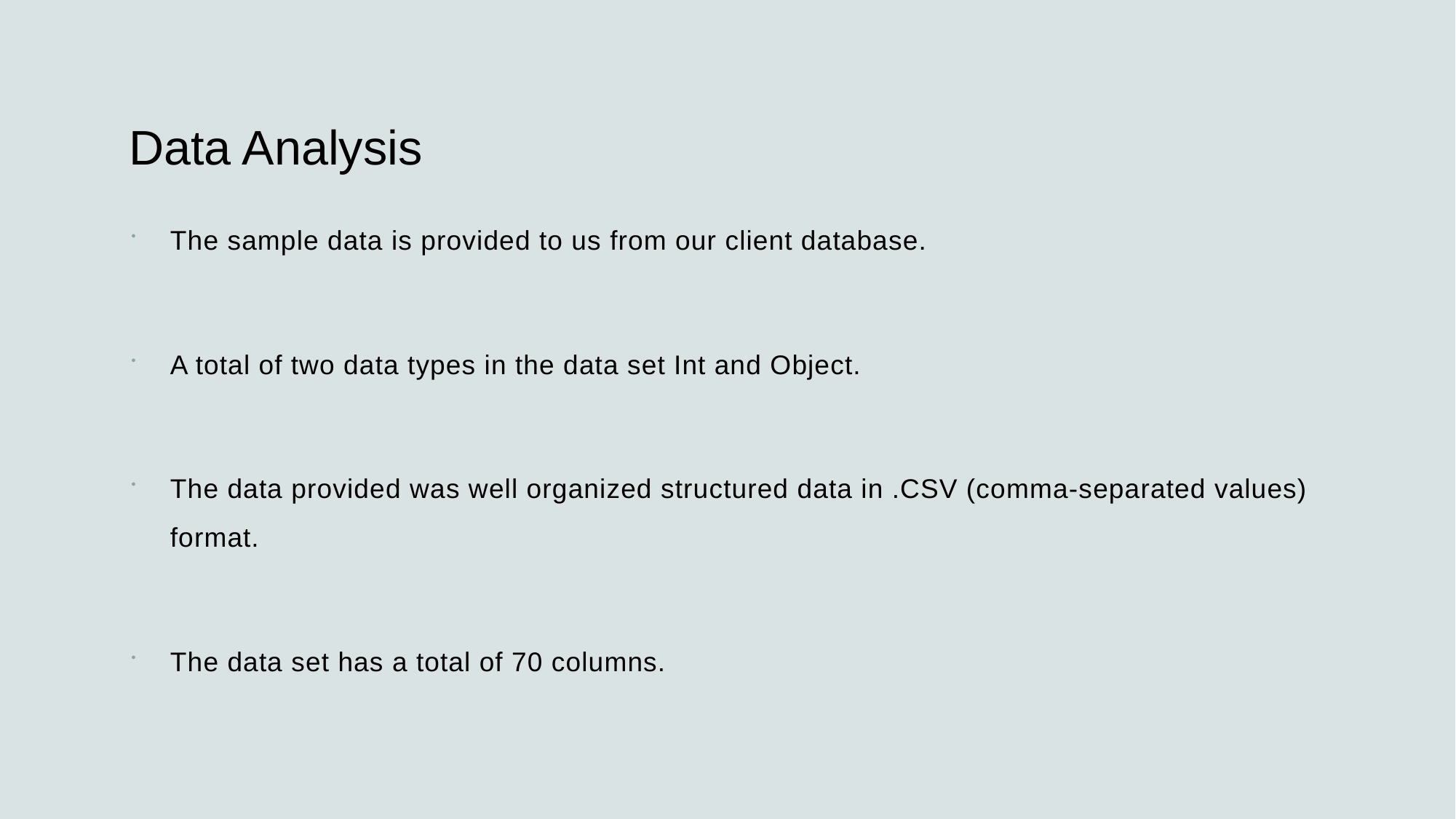

# Data Analysis
The sample data is provided to us from our client database.

A total of two data types in the data set Int and Object.

The data provided was well organized structured data in .CSV (comma-separated values) format.

The data set has a total of 70 columns.